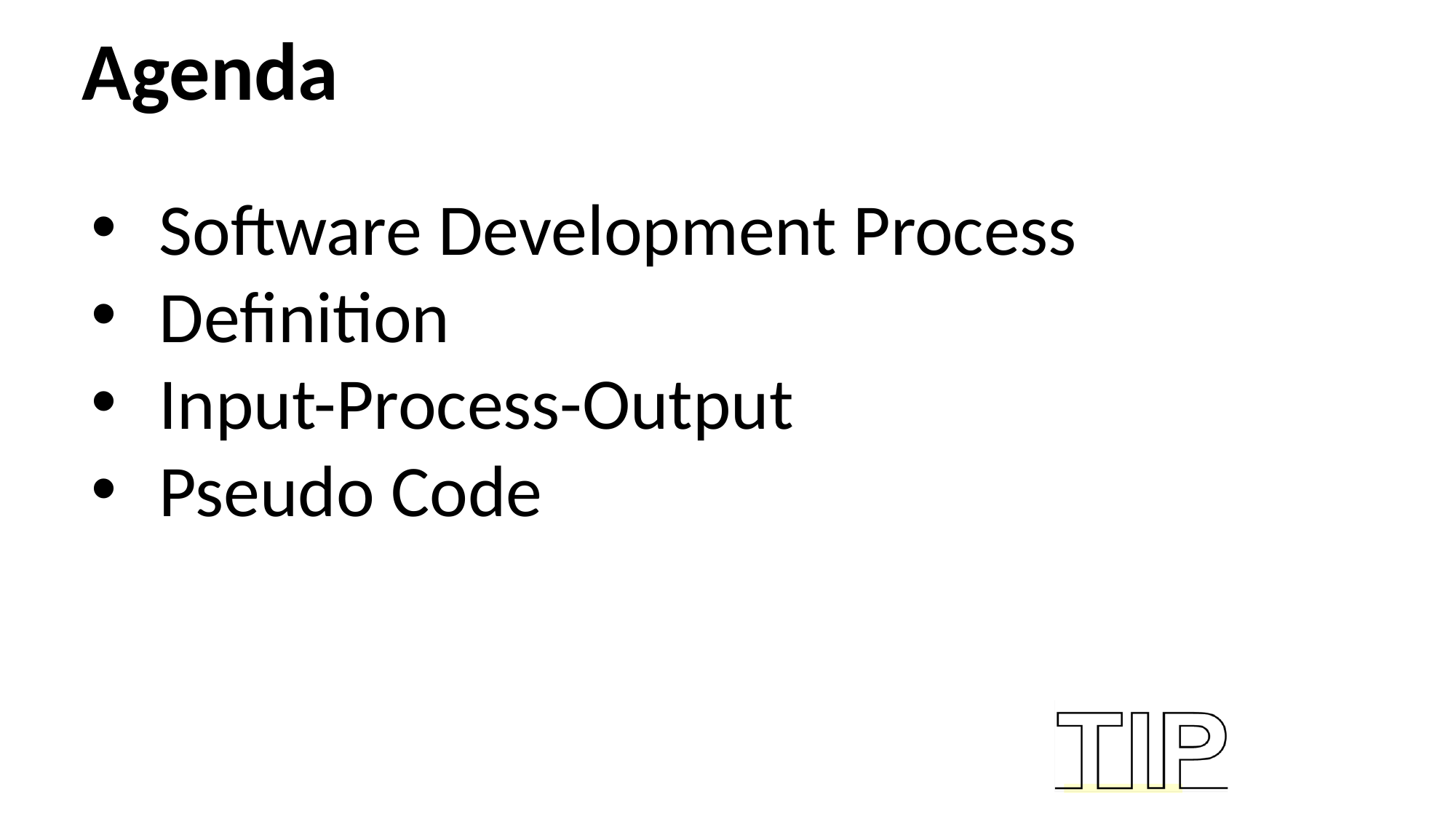

Agenda
Software Development Process
Definition
Input-Process-Output
Pseudo Code